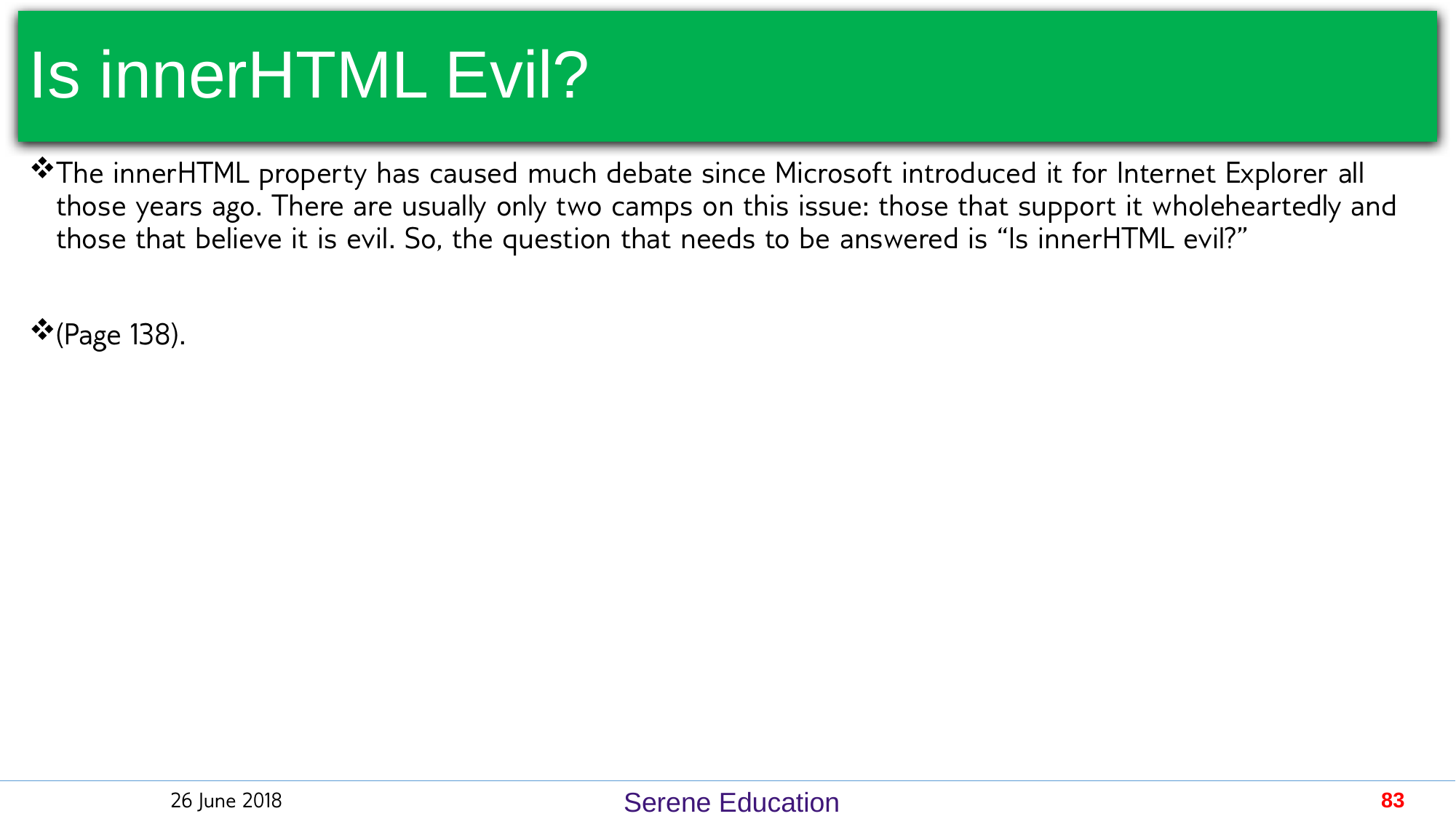

# Is innerHTML Evil?
The innerHTML property has caused much debate since Microsoft introduced it for Internet Explorer all those years ago. There are usually only two camps on this issue: those that support it wholeheartedly and those that believe it is evil. So, the question that needs to be answered is “Is innerHTML evil?”

(Page 138).
26 June 2018
83